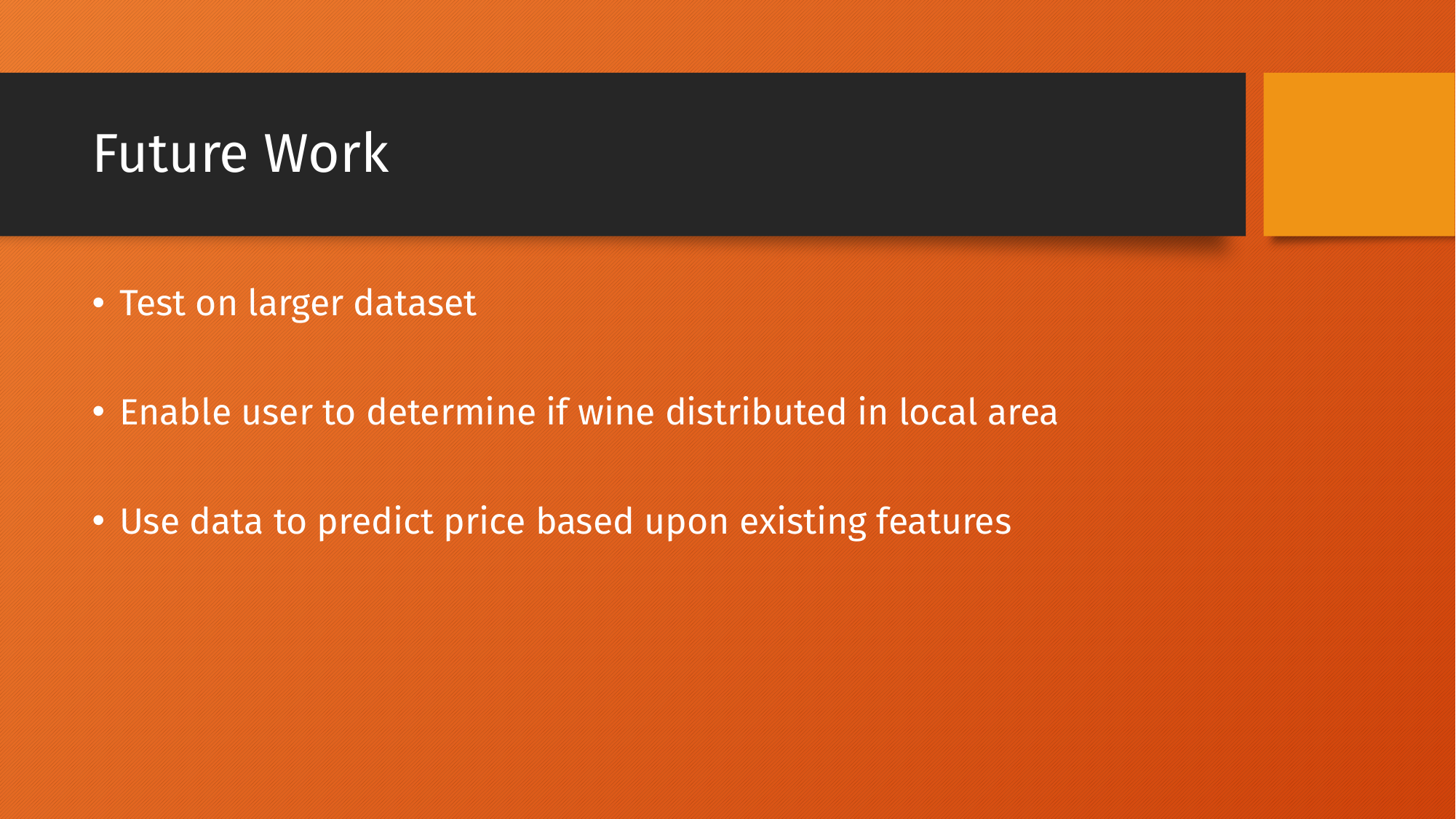

# Future Work
Test on larger dataset

Enable user to determine if wine distributed in local area

Use data to predict price based upon existing features